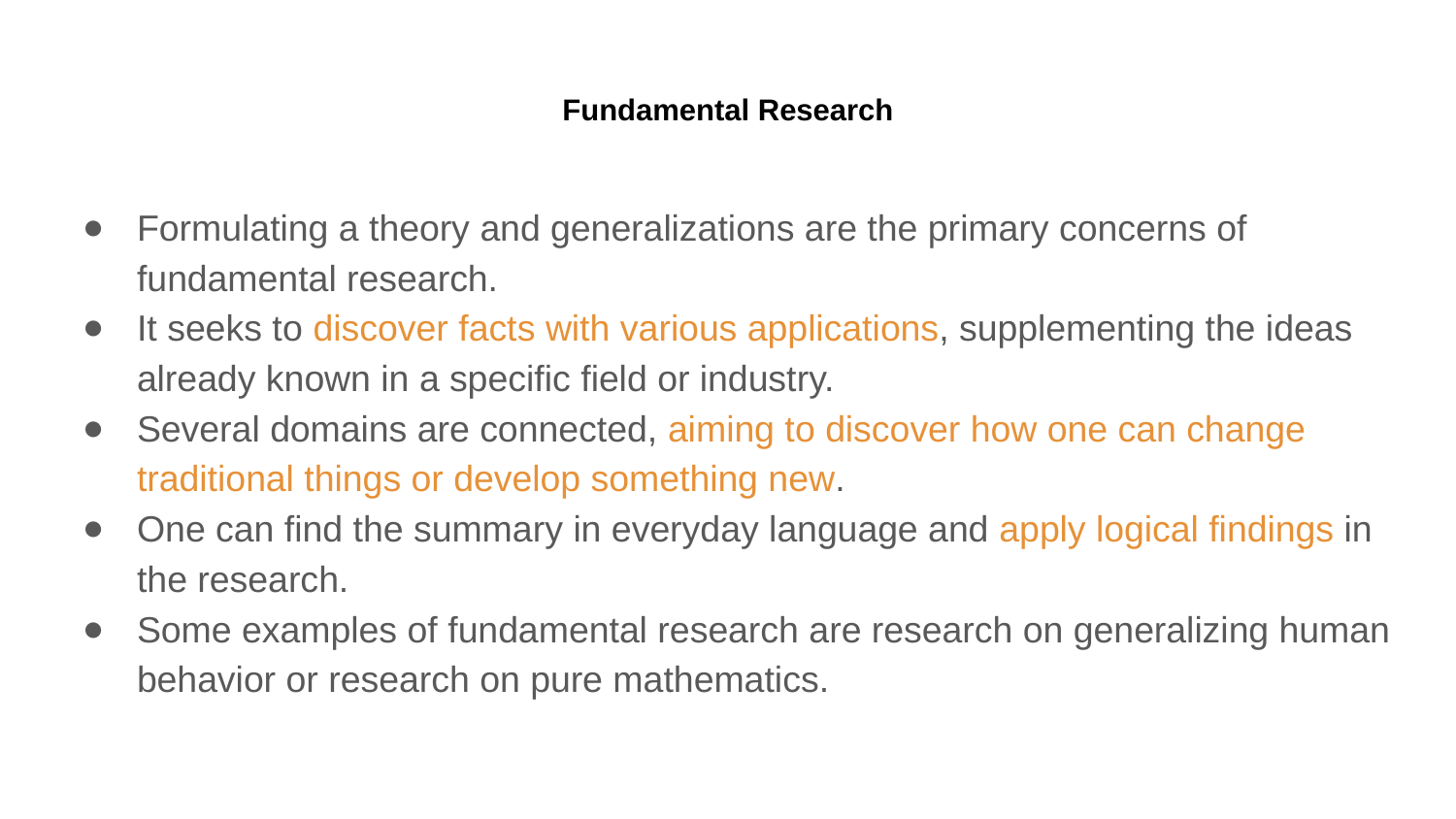

# Fundamental Research

Formulating a theory and generalizations are the primary concerns of fundamental research.
It seeks to discover facts with various applications, supplementing the ideas already known in a specific field or industry.
Several domains are connected, aiming to discover how one can change traditional things or develop something new.
One can find the summary in everyday language and apply logical findings in the research.
Some examples of fundamental research are research on generalizing human behavior or research on pure mathematics.